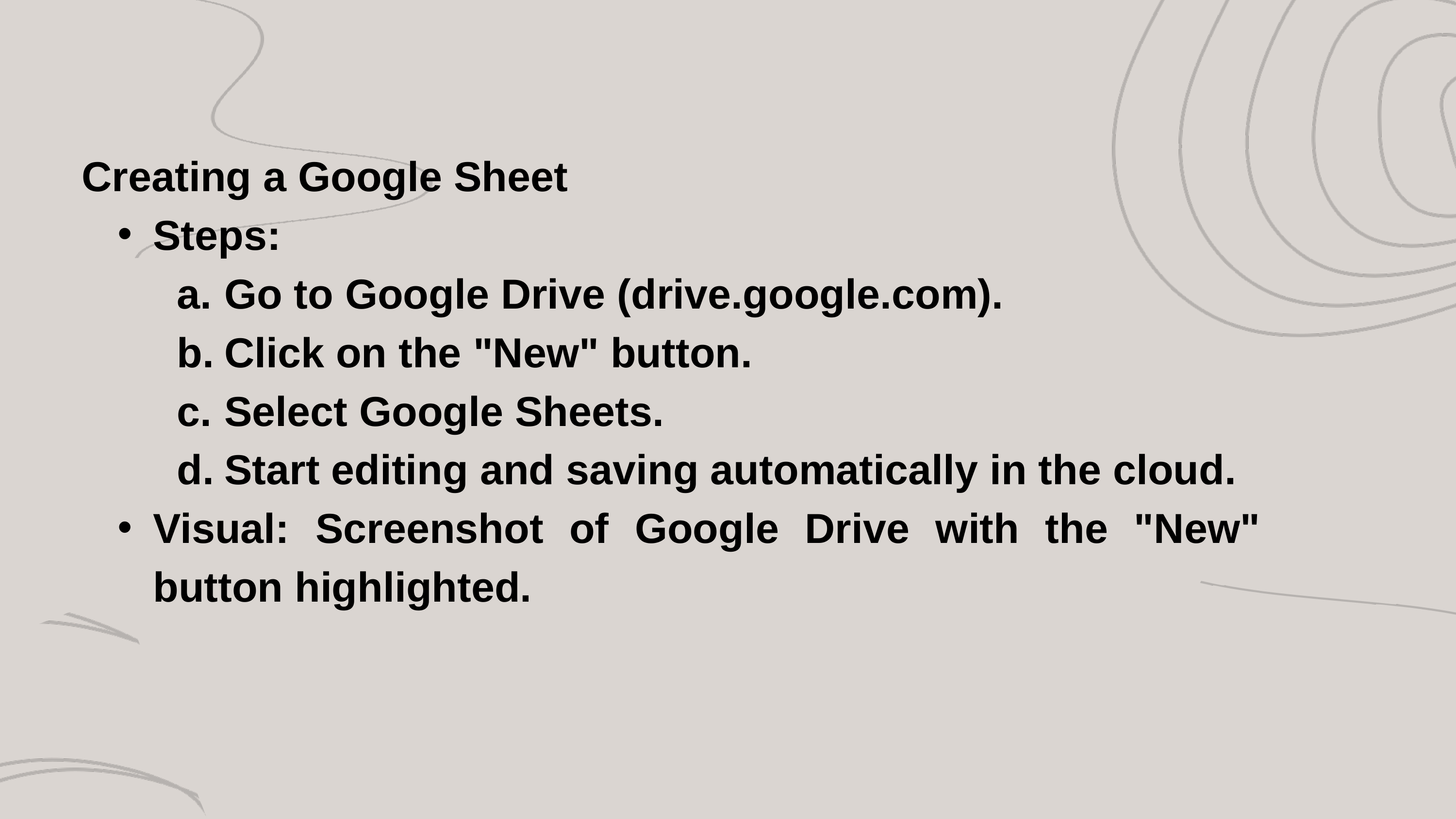

Creating a Google Sheet
Steps:
Go to Google Drive (drive.google.com).
Click on the "New" button.
Select Google Sheets.
Start editing and saving automatically in the cloud.
Visual: Screenshot of Google Drive with the "New" button highlighted.